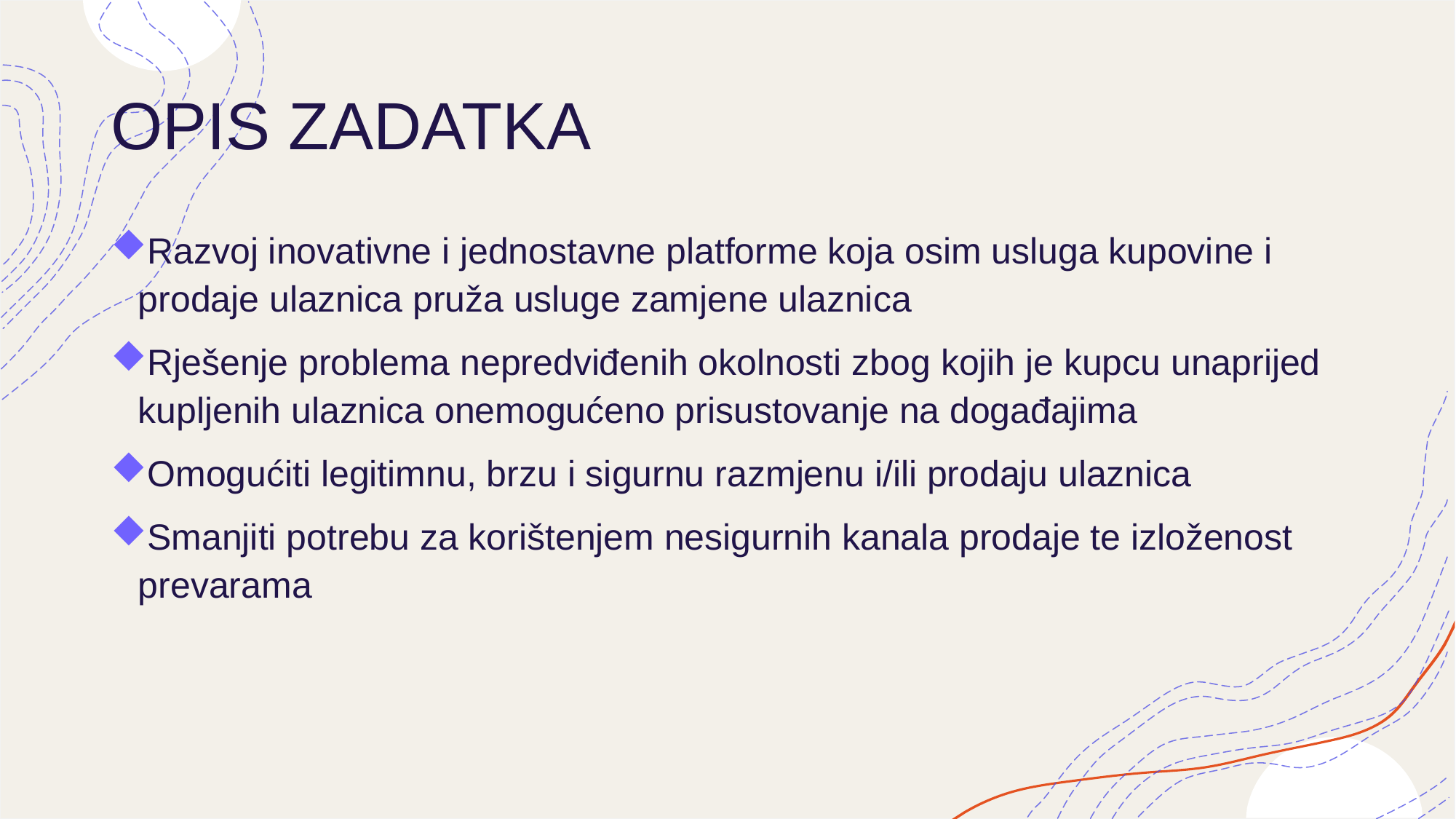

# OPIS ZADATKA
Razvoj inovativne i jednostavne platforme koja osim usluga kupovine i prodaje ulaznica pruža usluge zamjene ulaznica
Rješenje problema nepredviđenih okolnosti zbog kojih je kupcu unaprijed kupljenih ulaznica onemogućeno prisustovanje na događajima
Omogućiti legitimnu, brzu i sigurnu razmjenu i/ili prodaju ulaznica
Smanjiti potrebu za korištenjem nesigurnih kanala prodaje te izloženost prevarama